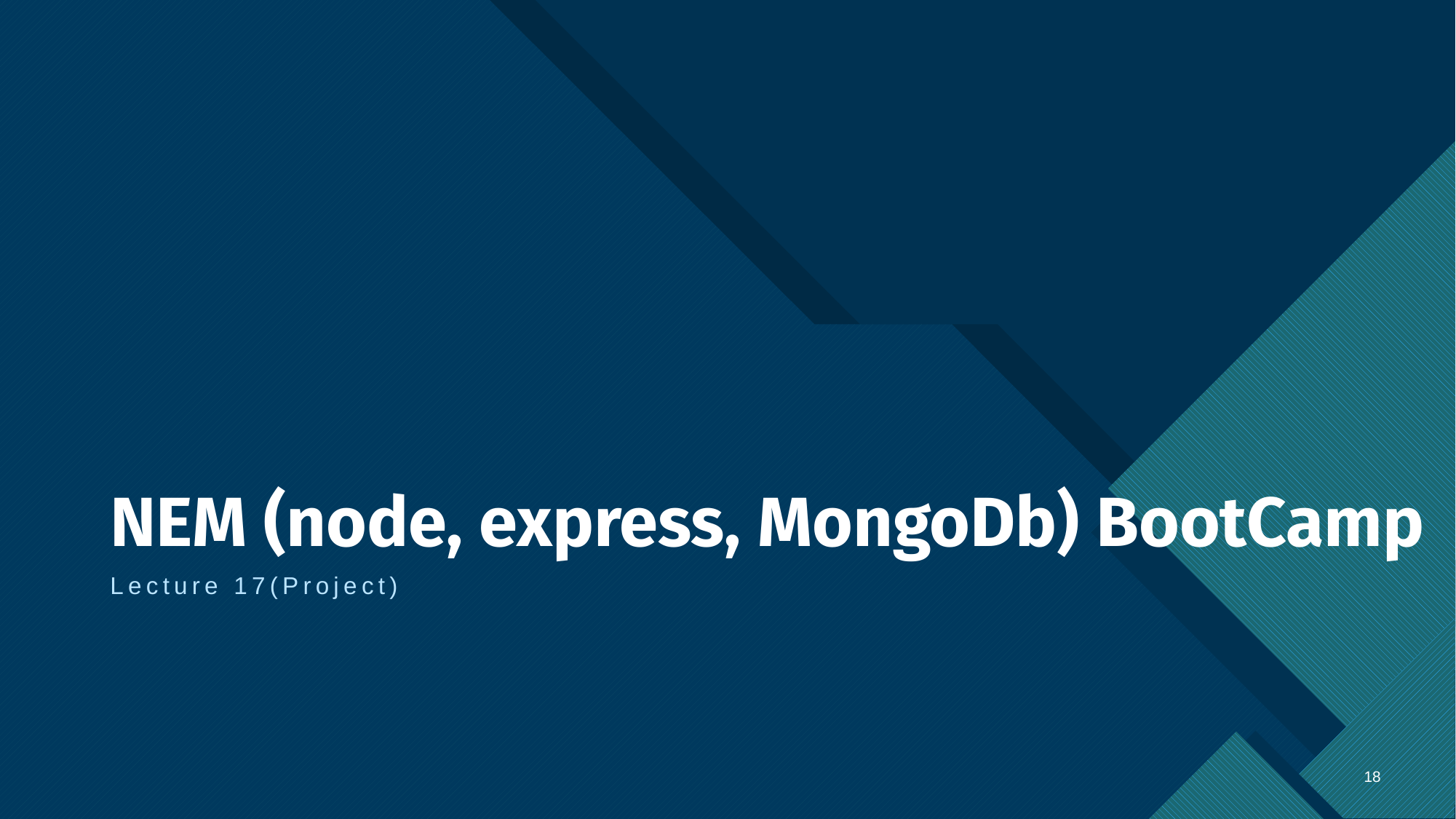

# NEM (node, express, MongoDb) BootCamp
Lecture 17(Project)
18